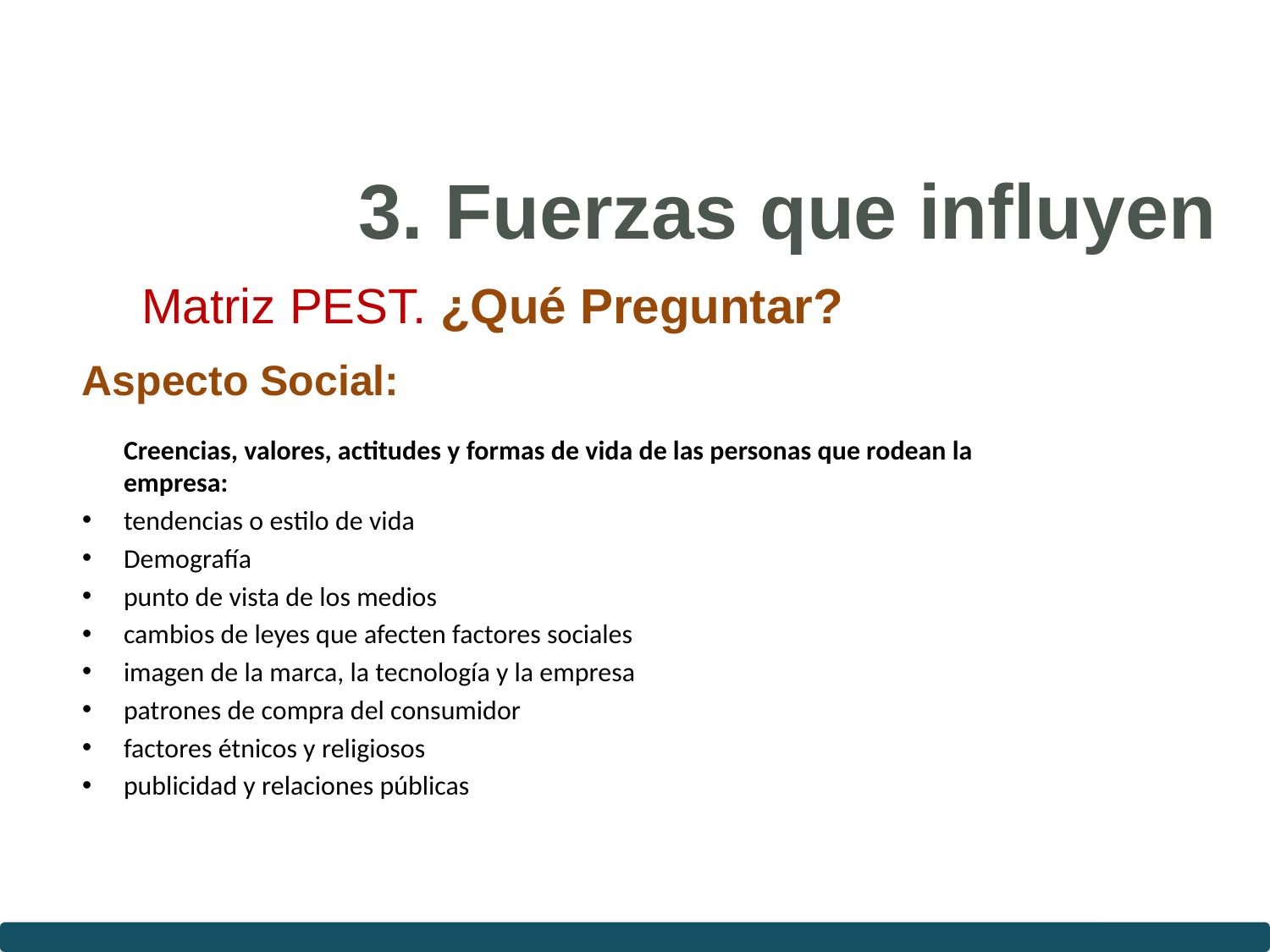

# 3. Fuerzas que influyen
Matriz PEST. ¿Qué Preguntar?
Aspecto Social:
	Creencias, valores, actitudes y formas de vida de las personas que rodean la empresa:
tendencias o estilo de vida
Demografía
punto de vista de los medios
cambios de leyes que afecten factores sociales
imagen de la marca, la tecnología y la empresa
patrones de compra del consumidor
factores étnicos y religiosos
publicidad y relaciones públicas